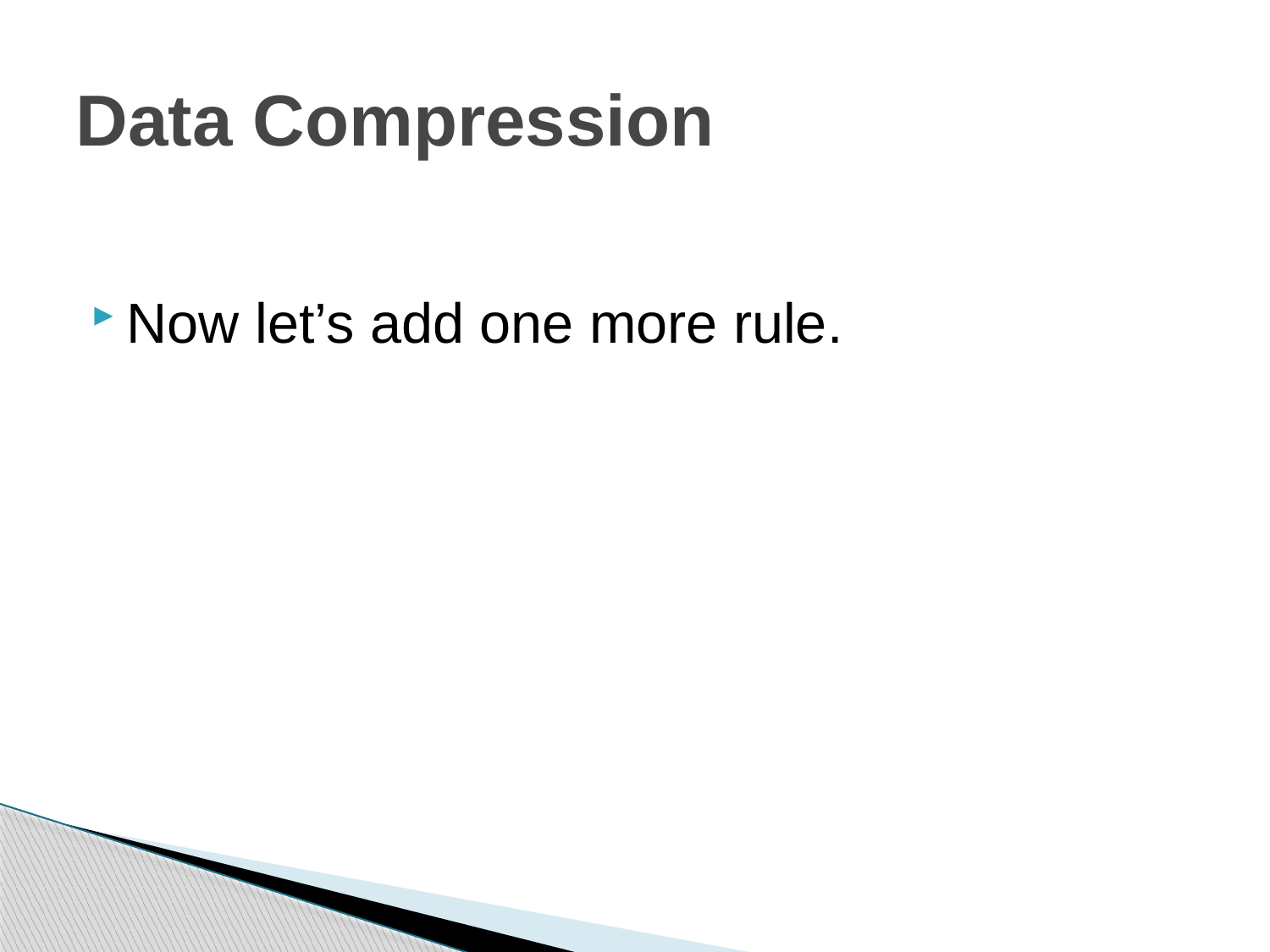

# Data Compression

Now let’s add one more rule.